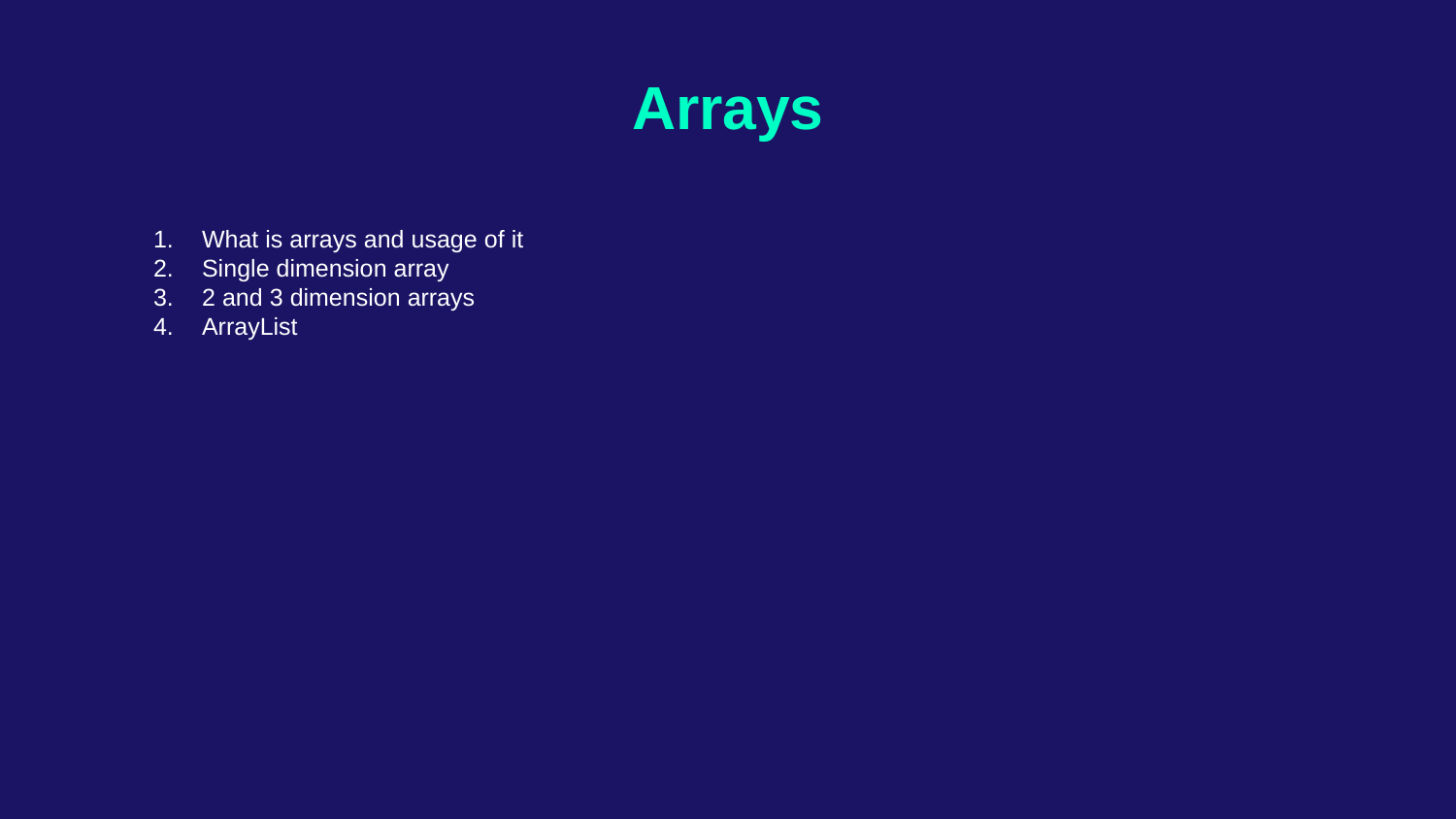

# Arrays

What is arrays and usage of it
Single dimension array
2 and 3 dimension arrays
ArrayList